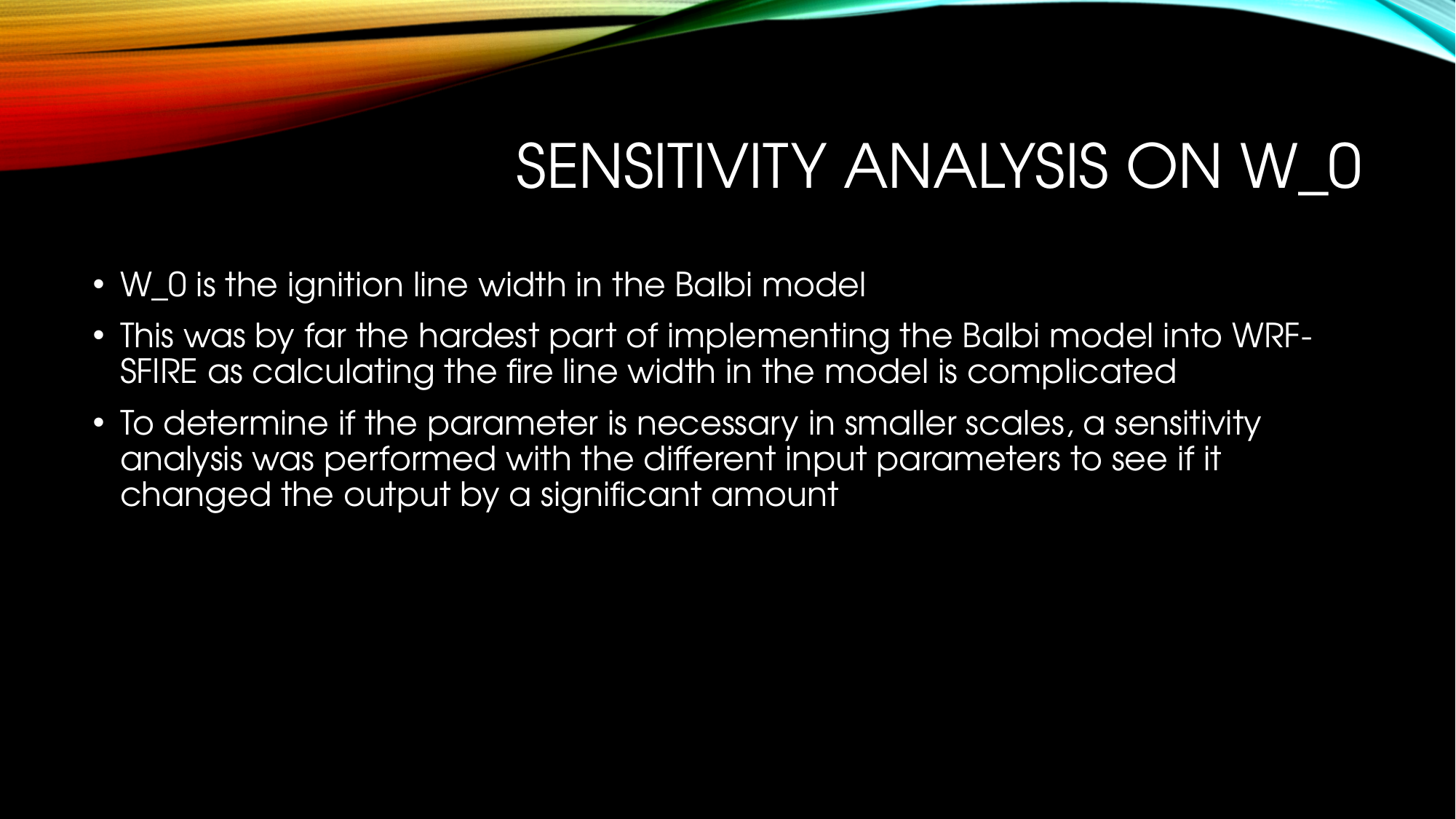

# Sensitivity analysis on w_0
W_0 is the ignition line width in the Balbi model
This was by far the hardest part of implementing the Balbi model into WRF-SFIRE as calculating the fire line width in the model is complicated
To determine if the parameter is necessary in smaller scales, a sensitivity analysis was performed with the different input parameters to see if it changed the output by a significant amount